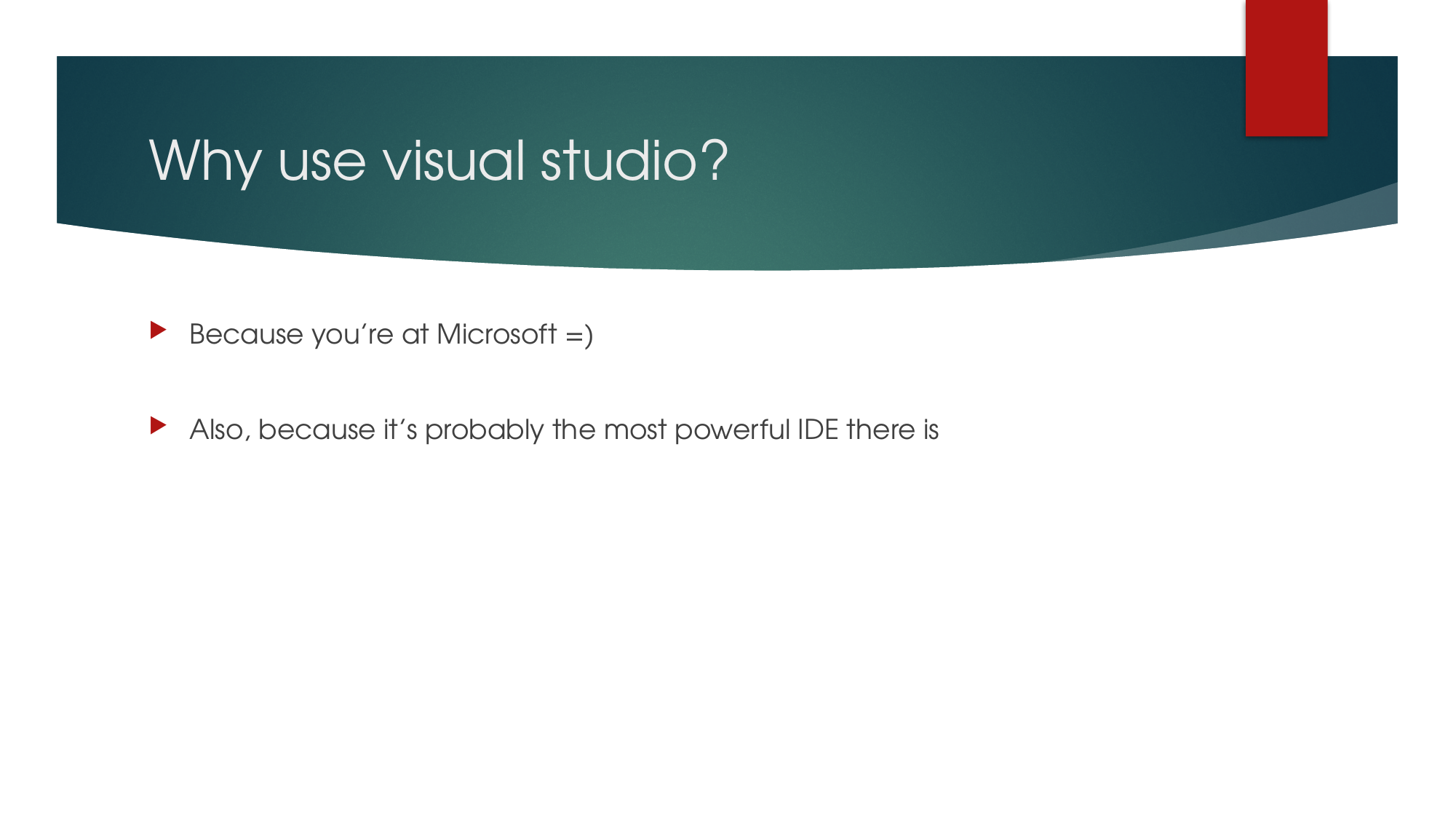

# Why use visual studio?
Because you’re at Microsoft =)

Also, because it’s probably the most powerful IDE there is